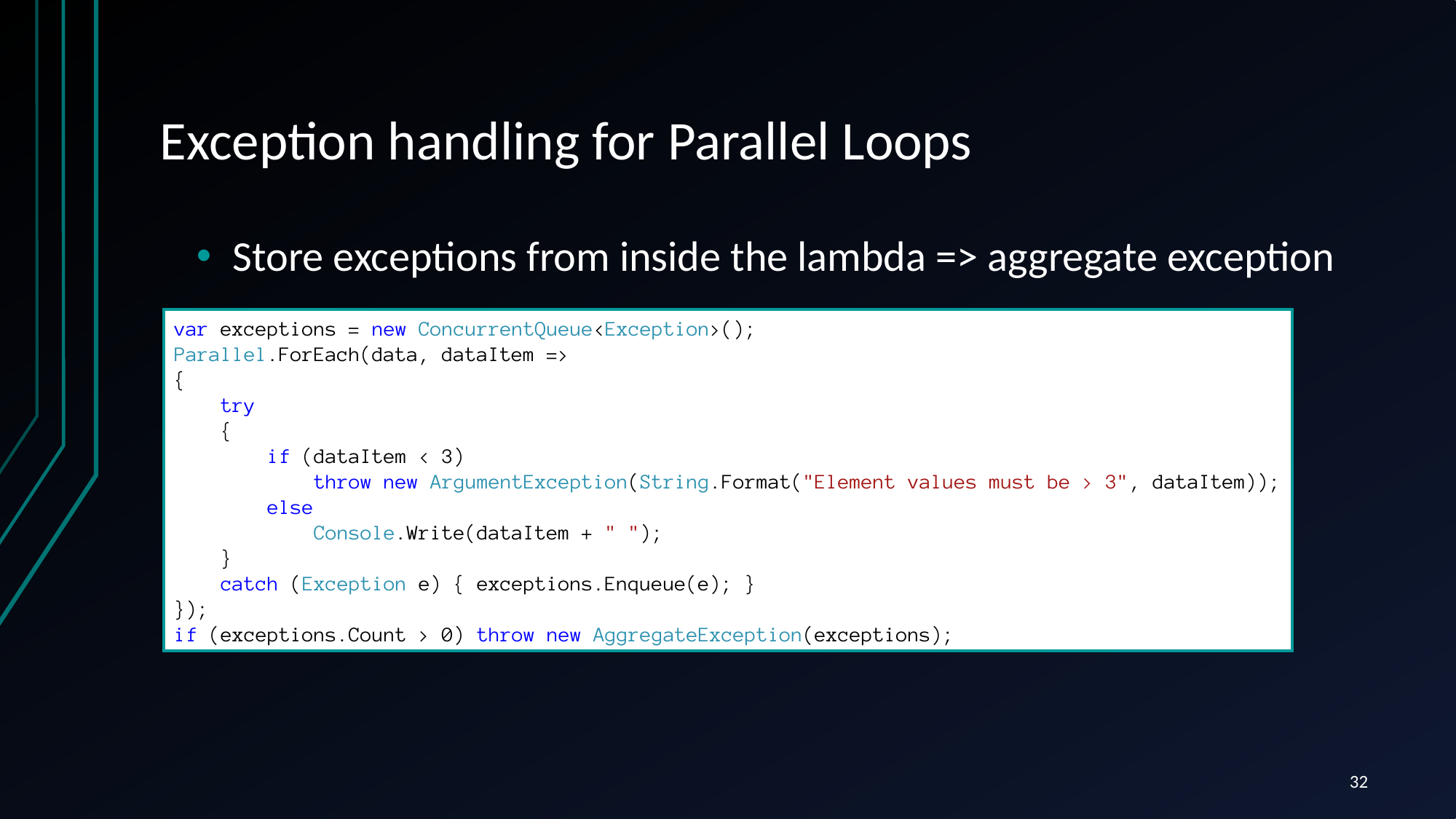

# Exception handling for Parallel Loops
Store exceptions from inside the lambda => aggregate exception
var exceptions = new ConcurrentQueue<Exception>();
Parallel.ForEach(data, dataItem =>
{
    try
    {
        if (dataItem < 3)
            throw new ArgumentException(String.Format("Element values must be > 3", dataItem));
        else
            Console.Write(dataItem + " ");
    }
    catch (Exception e) { exceptions.Enqueue(e); }
});
if (exceptions.Count > 0) throw new AggregateException(exceptions);
32